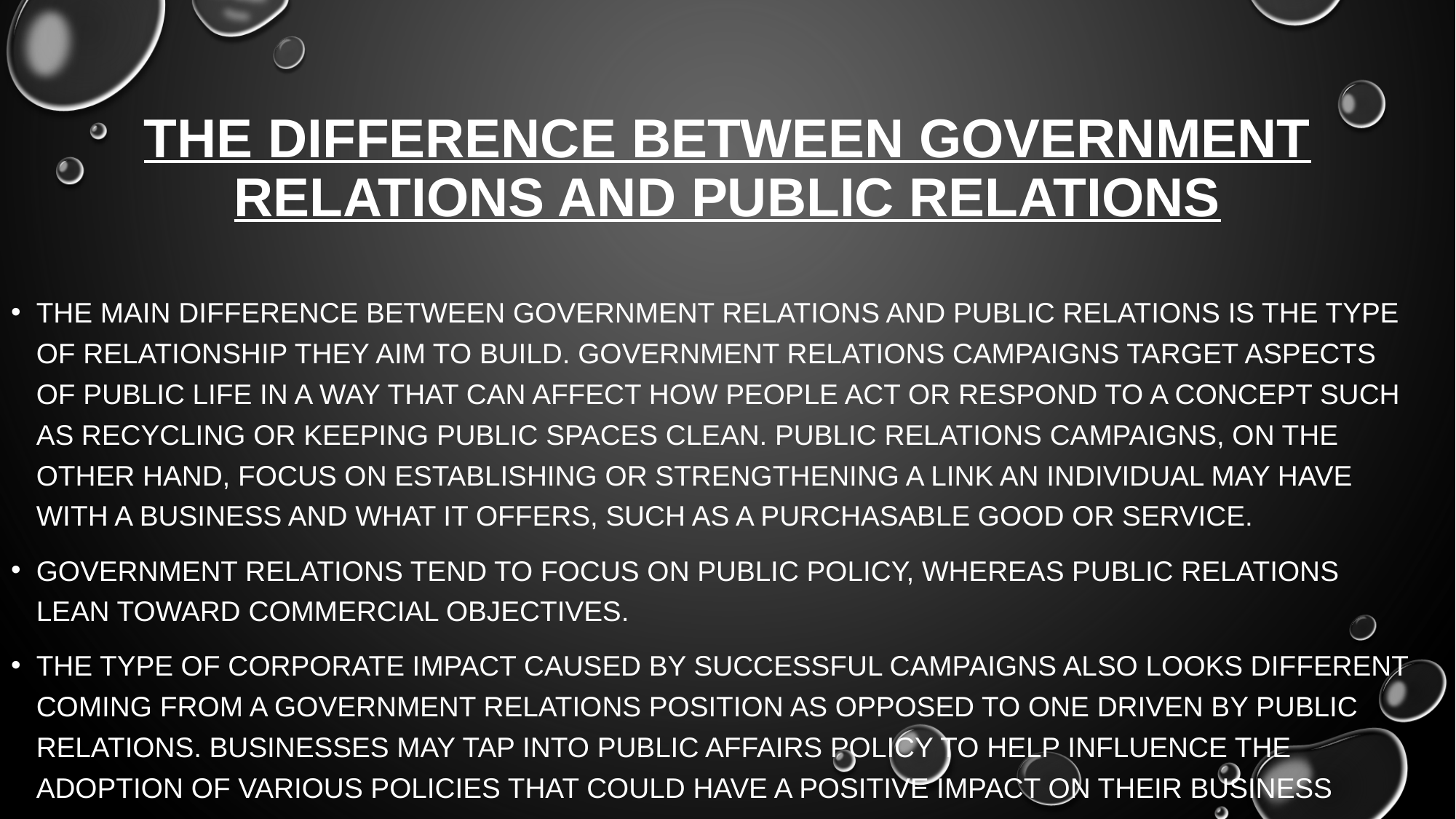

# The difference between Government Relations and Public relations
The main difference between government relations and public relations is the type of relationship they aim to build. Government relations campaigns target aspects of public life in a way that can affect how people act or respond to a concept such as recycling or keeping public spaces clean. Public relations campaigns, on the other hand, focus on establishing or strengthening a link an individual may have with a business and what it offers, such as a purchasable good or service.
Government relations tend to focus on public policy, whereas public relations lean toward commercial objectives.
The type of corporate impact caused by successful campaigns also looks different coming from a government relations position as opposed to one driven by public relations. Businesses may tap into public affairs policy to help influence the adoption of various policies that could have a positive impact on their business